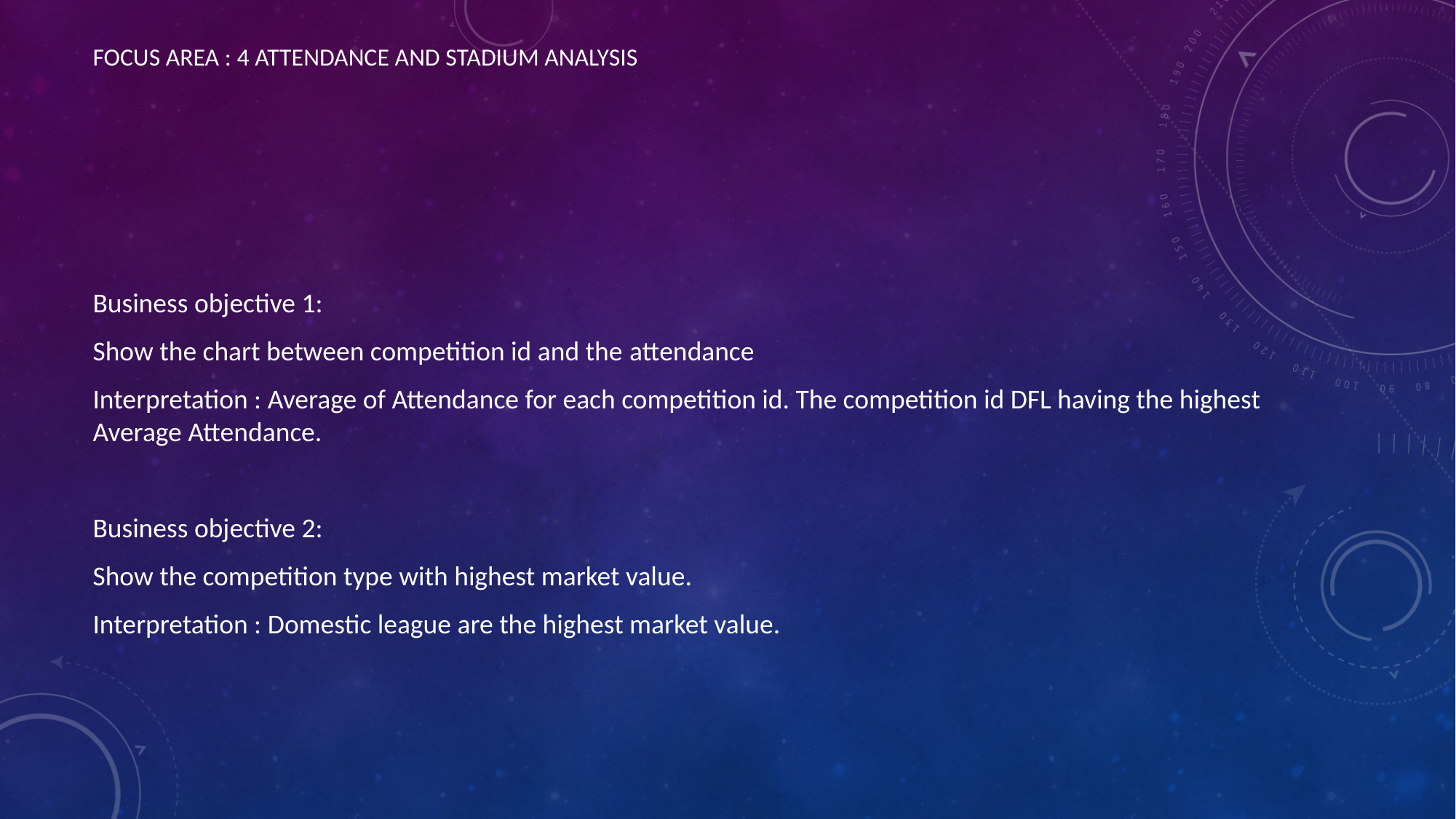

# Focus Area : 4 attendance and stadium analysis

Business objective 1:
Show the chart between competition id and the attendance
Interpretation : Average of Attendance for each competition id. The competition id DFL having the highest Average Attendance.

Business objective 2:
Show the competition type with highest market value.
Interpretation : Domestic league are the highest market value.